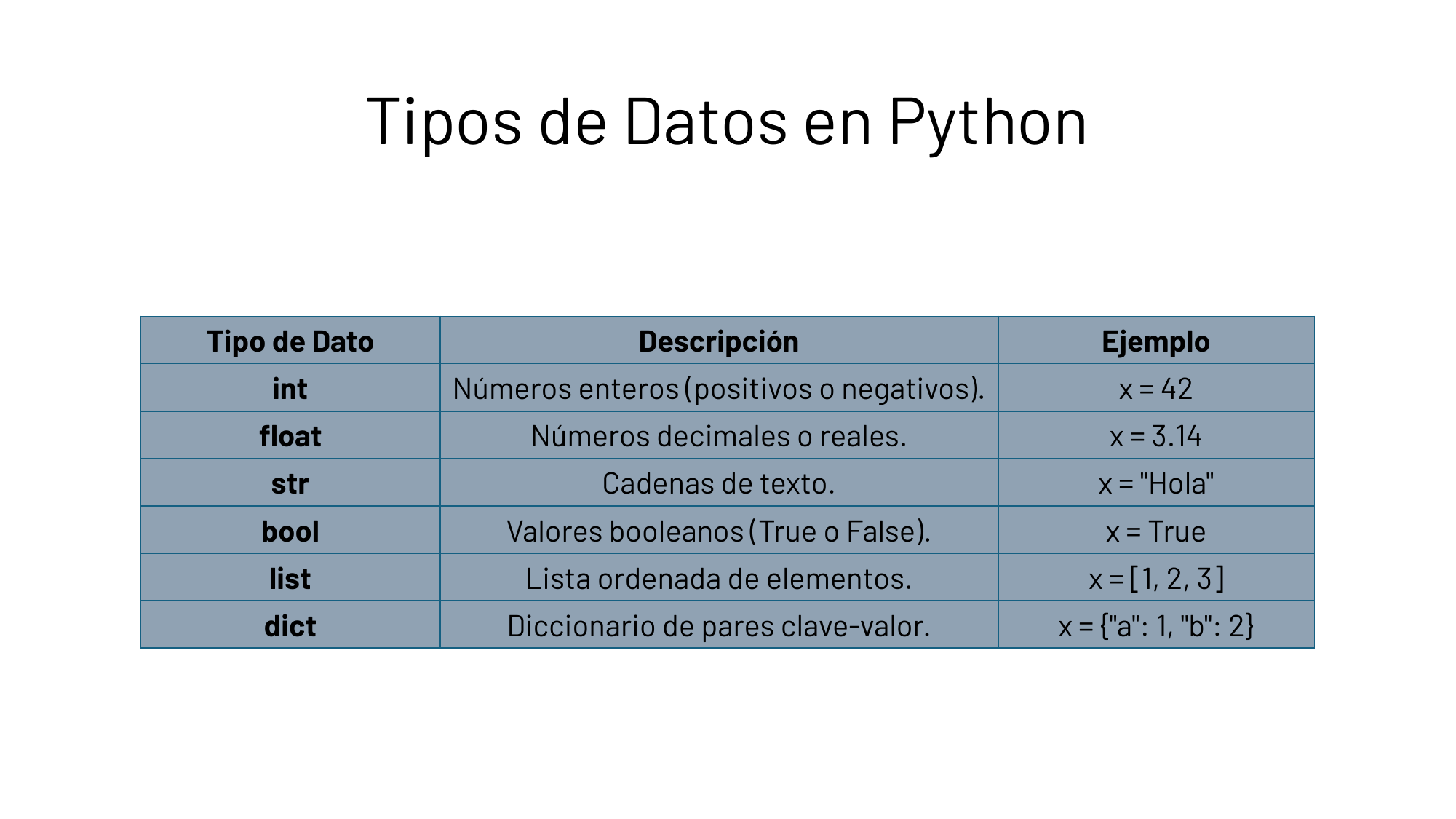

# Tipos de Datos en Python
| Tipo de Dato | Descripción | Ejemplo |
| --- | --- | --- |
| int | Números enteros (positivos o negativos). | x = 42 |
| float | Números decimales o reales. | x = 3.14 |
| str | Cadenas de texto. | x = "Hola" |
| bool | Valores booleanos (True o False). | x = True |
| list | Lista ordenada de elementos. | x = [1, 2, 3] |
| dict | Diccionario de pares clave-valor. | x = {"a": 1, "b": 2} |